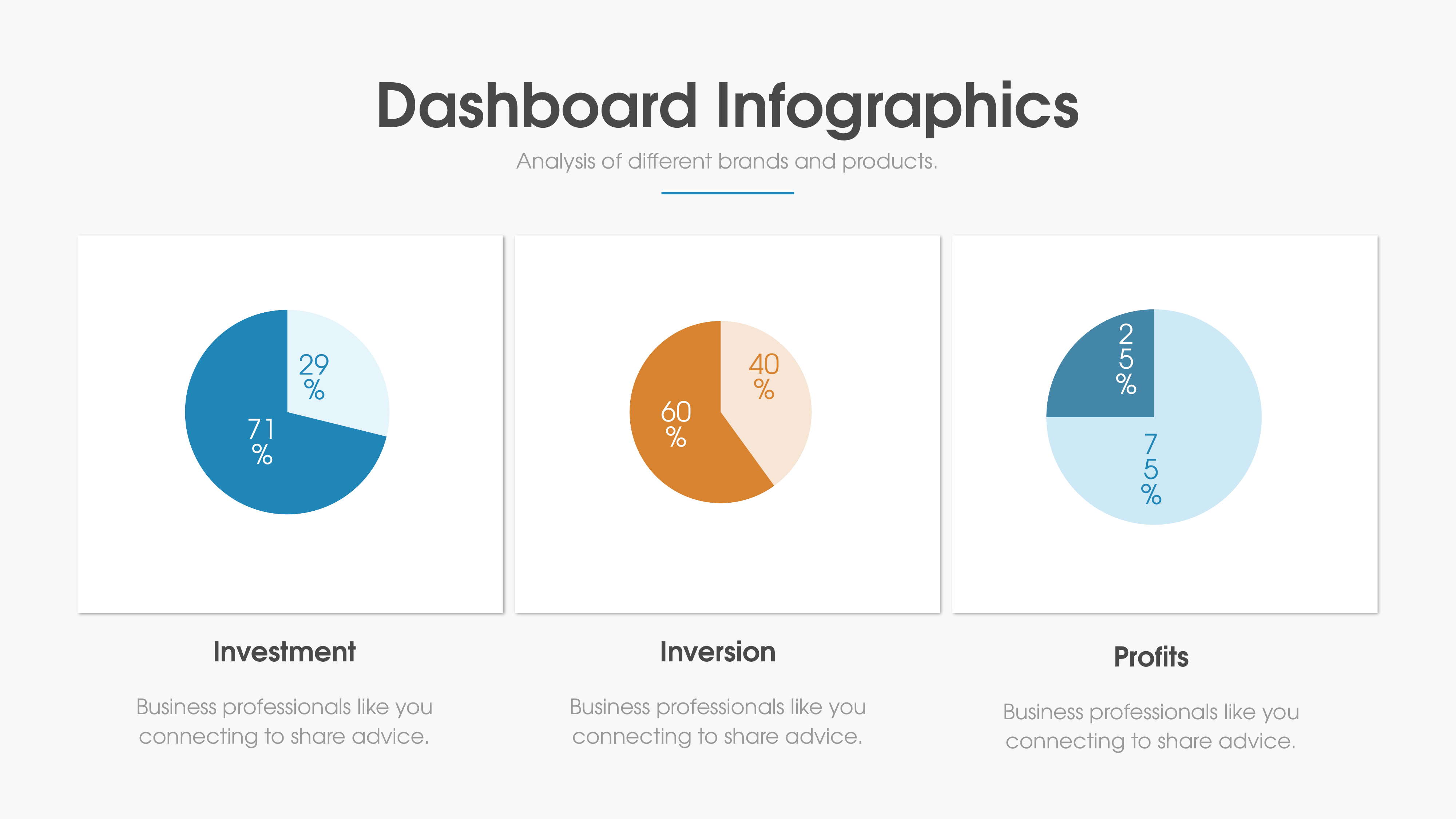

Dashboard Infographics
Analysis of different brands and products.

### Chart

| Category | Sales |
|---|---|
| A | 3.0 |
| B | 7.4 |

### Chart

| Category | Sales |
|---|---|
| A | 3.0 |
| B | 4.5 |

### Chart

| Category | Sales |
|---|---|
| A | 7.5 |
| B | 2.5 |
Investment
Inversion
Profits
Business professionals like you connecting to share advice.
Business professionals like you connecting to share advice.
Business professionals like you connecting to share advice.